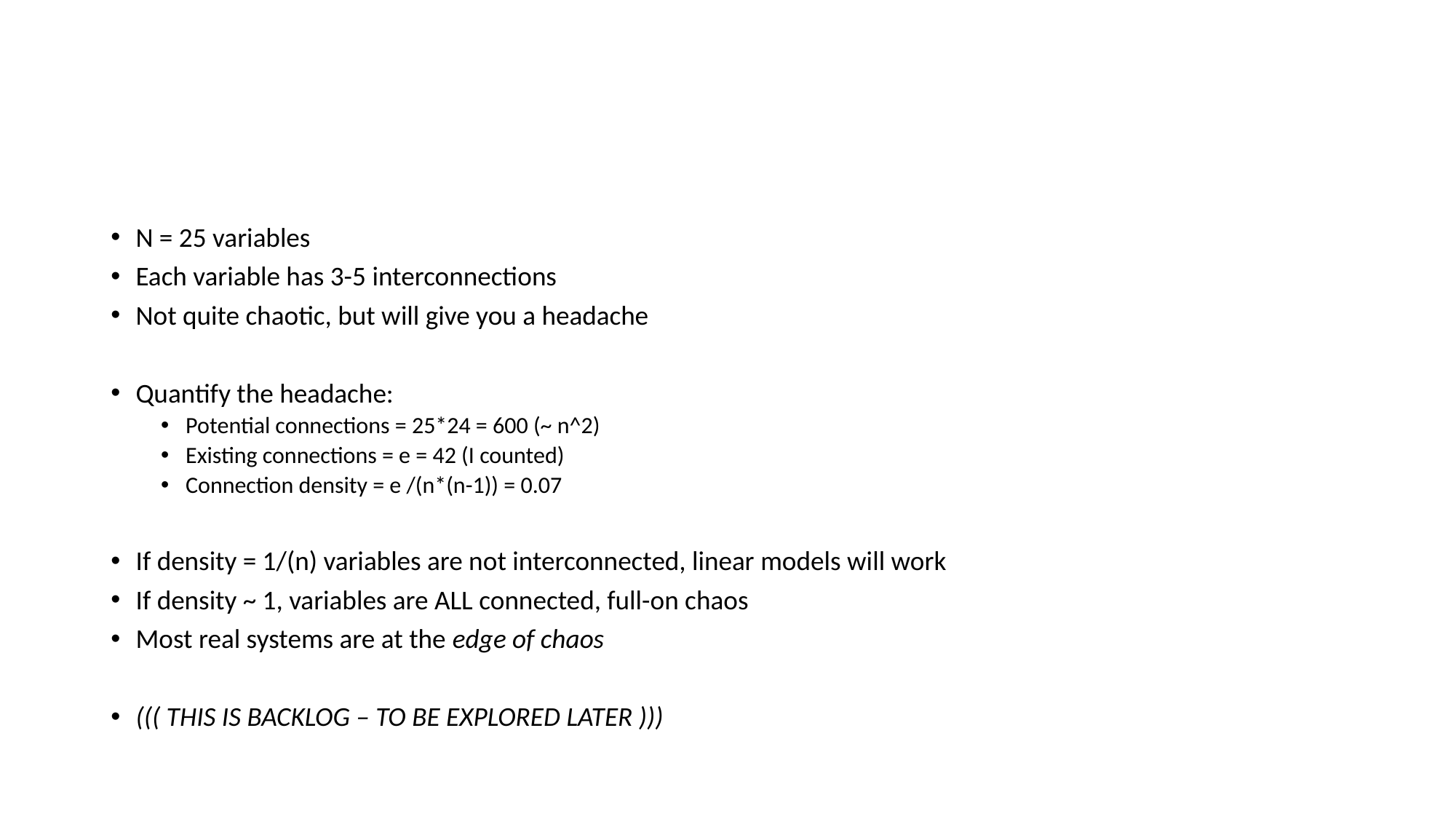

#
N = 25 variables
Each variable has 3-5 interconnections
Not quite chaotic, but will give you a headache

Quantify the headache:
Potential connections = 25*24 = 600 (~ n^2)
Existing connections = e = 42 (I counted)
Connection density = e /(n*(n-1)) = 0.07

If density = 1/(n) variables are not interconnected, linear models will work
If density ~ 1, variables are ALL connected, full-on chaos
Most real systems are at the edge of chaos

((( THIS IS BACKLOG – TO BE EXPLORED LATER )))